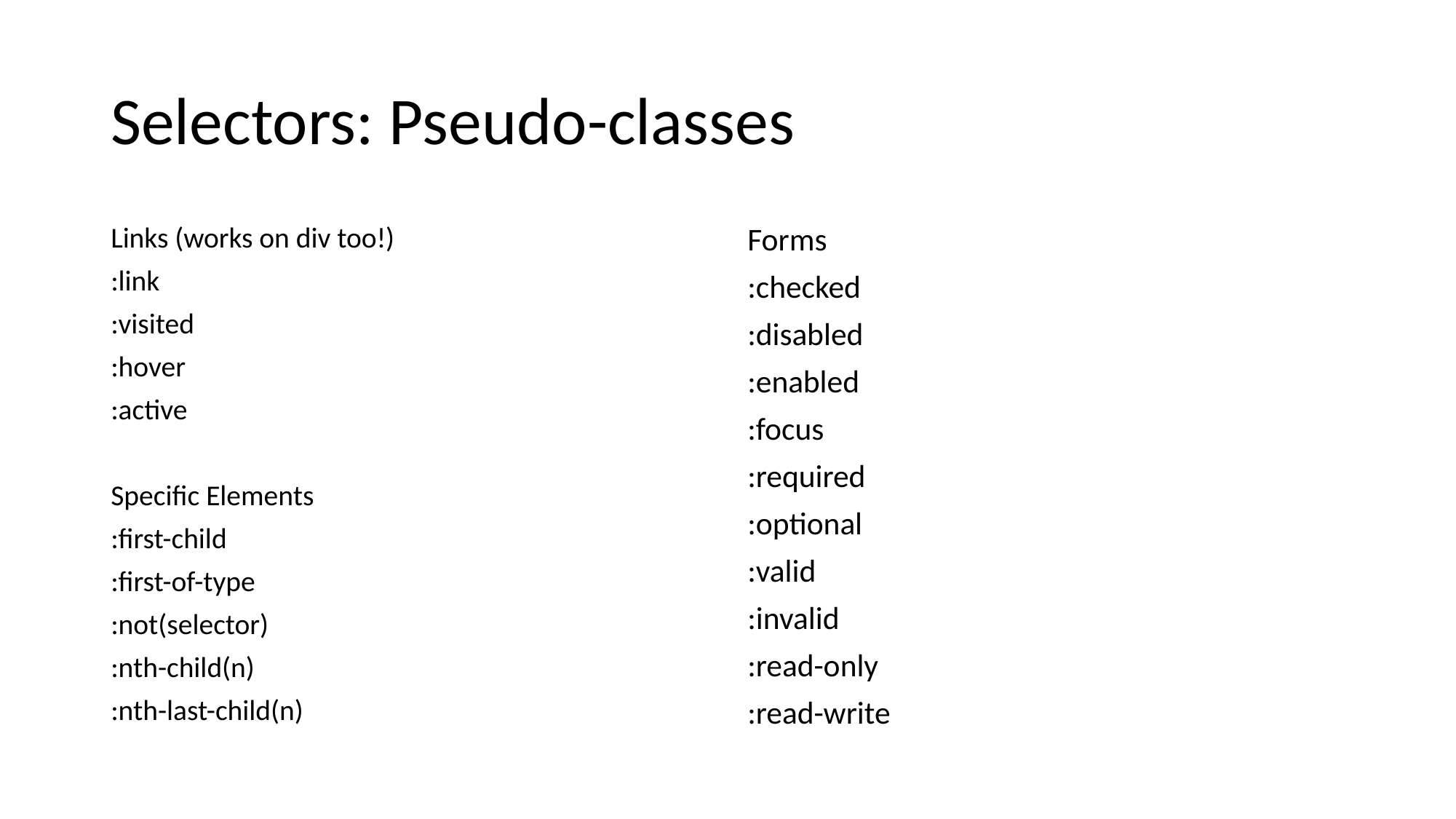

Selectors: Pseudo-classes
Links (works on div too!)
:link
:visited
:hover
:active

Specific Elements
:first-child
:first-of-type
:not(selector)
:nth-child(n)
:nth-last-child(n)

Forms
:checked
:disabled
:enabled
:focus
:required
:optional
:valid
:invalid
:read-only
:read-write